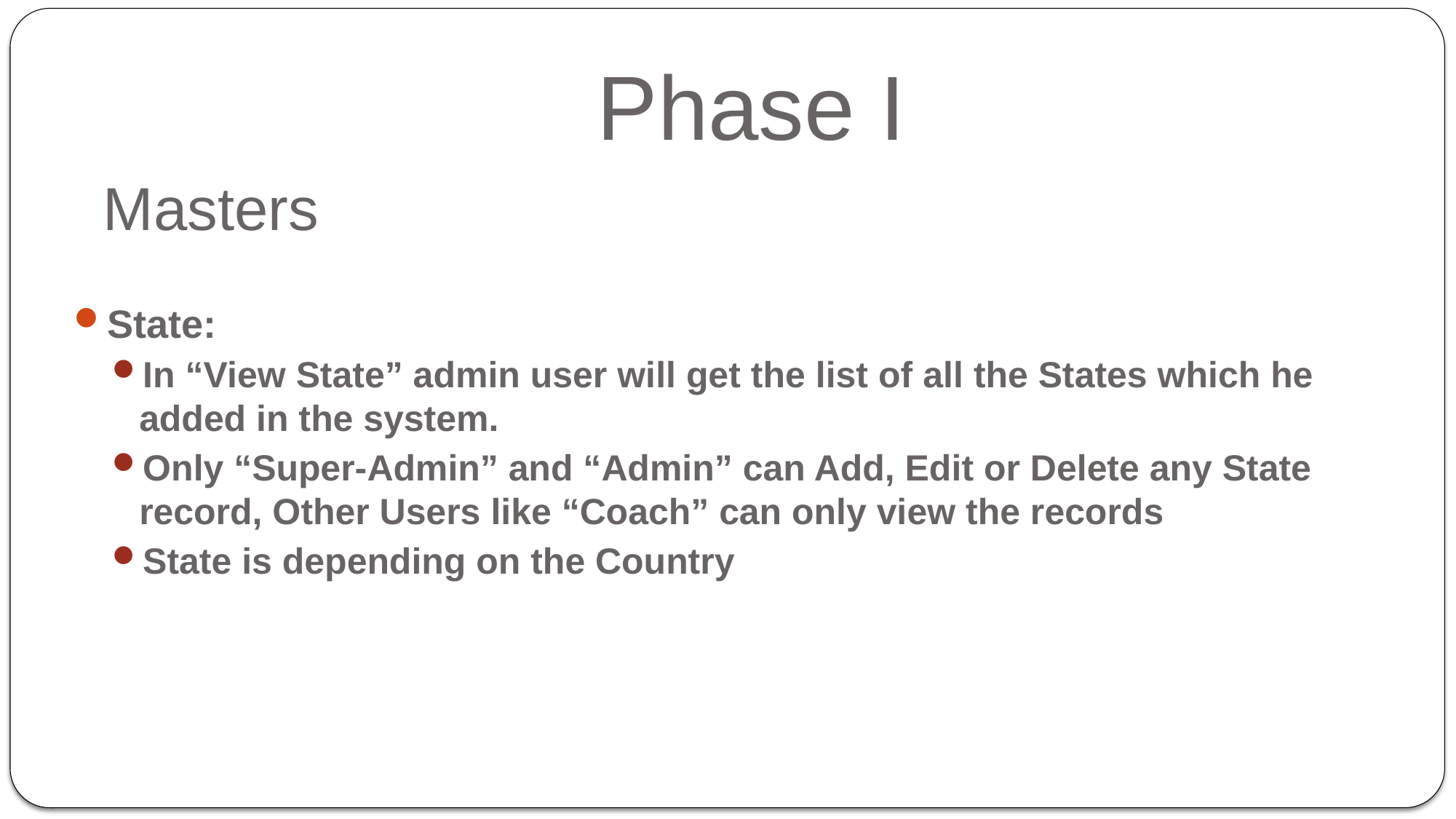

# Phase I
Masters
State:
In “View State” admin user will get the list of all the States which he added in the system.
Only “Super-Admin” and “Admin” can Add, Edit or Delete any State record, Other Users like “Coach” can only view the records
State is depending on the Country